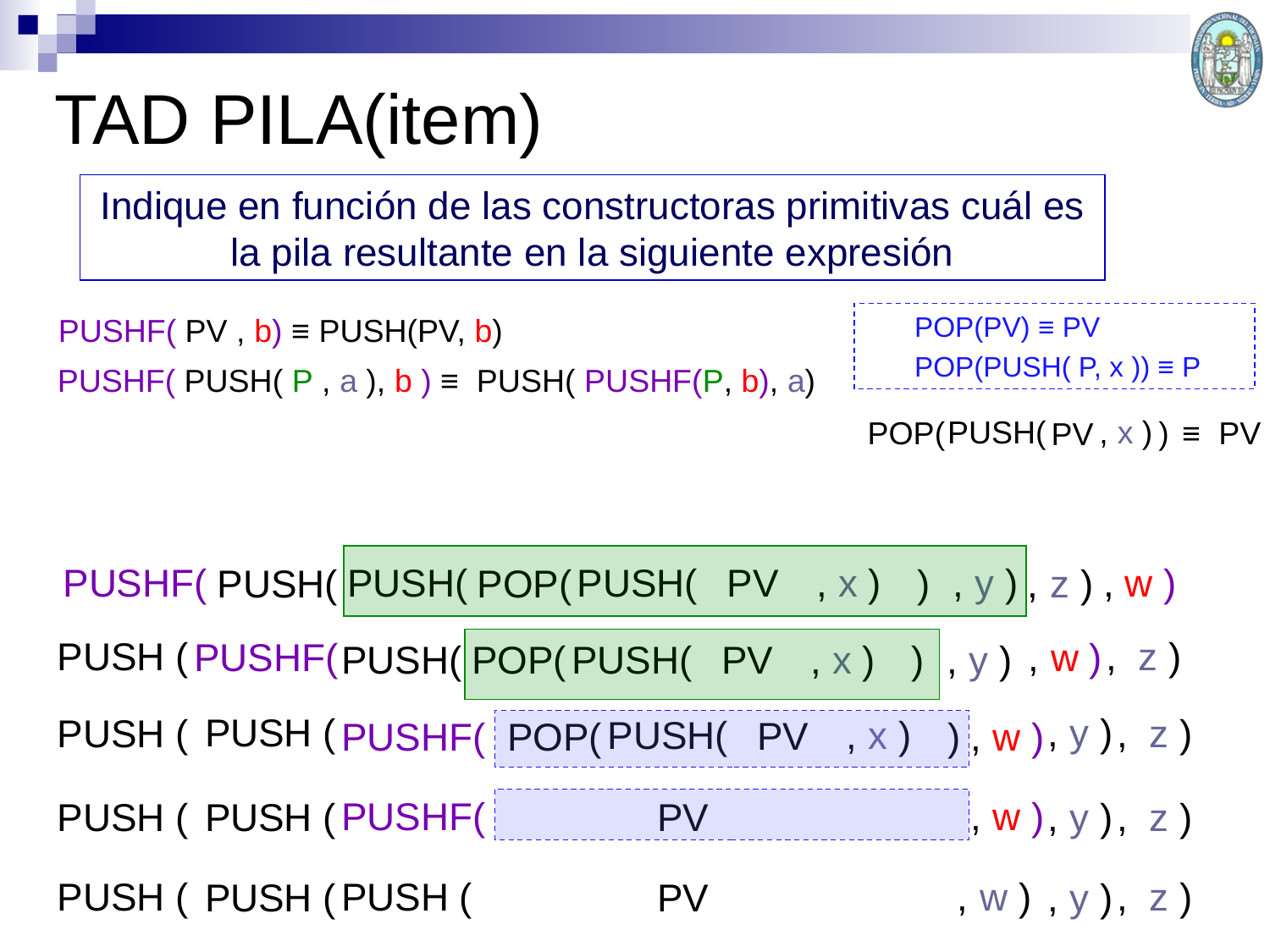

# TAD PILA(item)
Indique en función de las constructoras primitivas cuál es la pila resultante en la siguiente expresión
POP(PV) ≡ PV
POP(PUSH( P, x )) ≡ P
PUSHF( PV , b) ≡ PUSH(PV, b)
PUSHF( PUSH( P , a ), b ) ≡  PUSH( PUSHF(P, b), a)
PUSH(      , x )
POP(                        )
≡  PV
PV

PUSHF(                                                                                   , w )
PUSH(                                             , y )
PUSH(           , x )
PV
PUSH(                                                                , z )
POP(                                )
PUSH (                                                                                     ,  z )
PUSHF(                                                                , w )
PUSH(                                             , y )
PUSH(           , x )
PV
POP(                                )

 PUSH (                                                                  , y )
PUSH (                                                                                      ,  z )
PUSH(           , x )
PV
POP(                                )
PUSHF(                                             , w )

PUSHF(                                             , w )
PUSH (                                                                                      ,  z )
 PUSH (                                                                  , y )
PV

PUSH (                                             , w )
PUSH (                                                                                      ,  z )
 PUSH (                                                                  , y )
PV